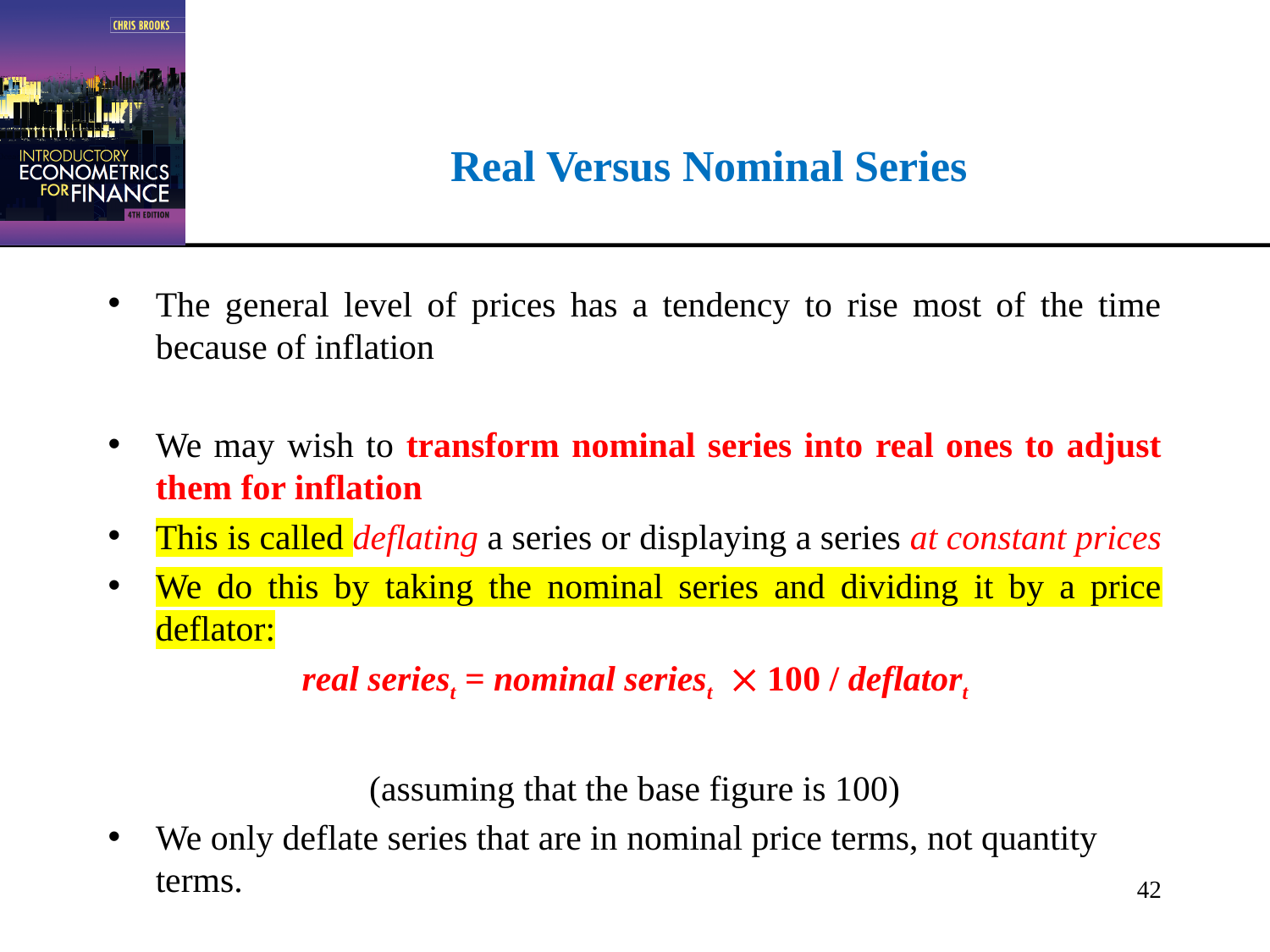

# Real Versus Nominal Series
The general level of prices has a tendency to rise most of the time because of inflation

We may wish to transform nominal series into real ones to adjust them for inflation
This is called deflating a series or displaying a series at constant prices
We do this by taking the nominal series and dividing it by a price deflator:
real seriest = nominal seriest  × 100 / deflatort

(assuming that the base figure is 100)
We only deflate series that are in nominal price terms, not quantity terms.

42